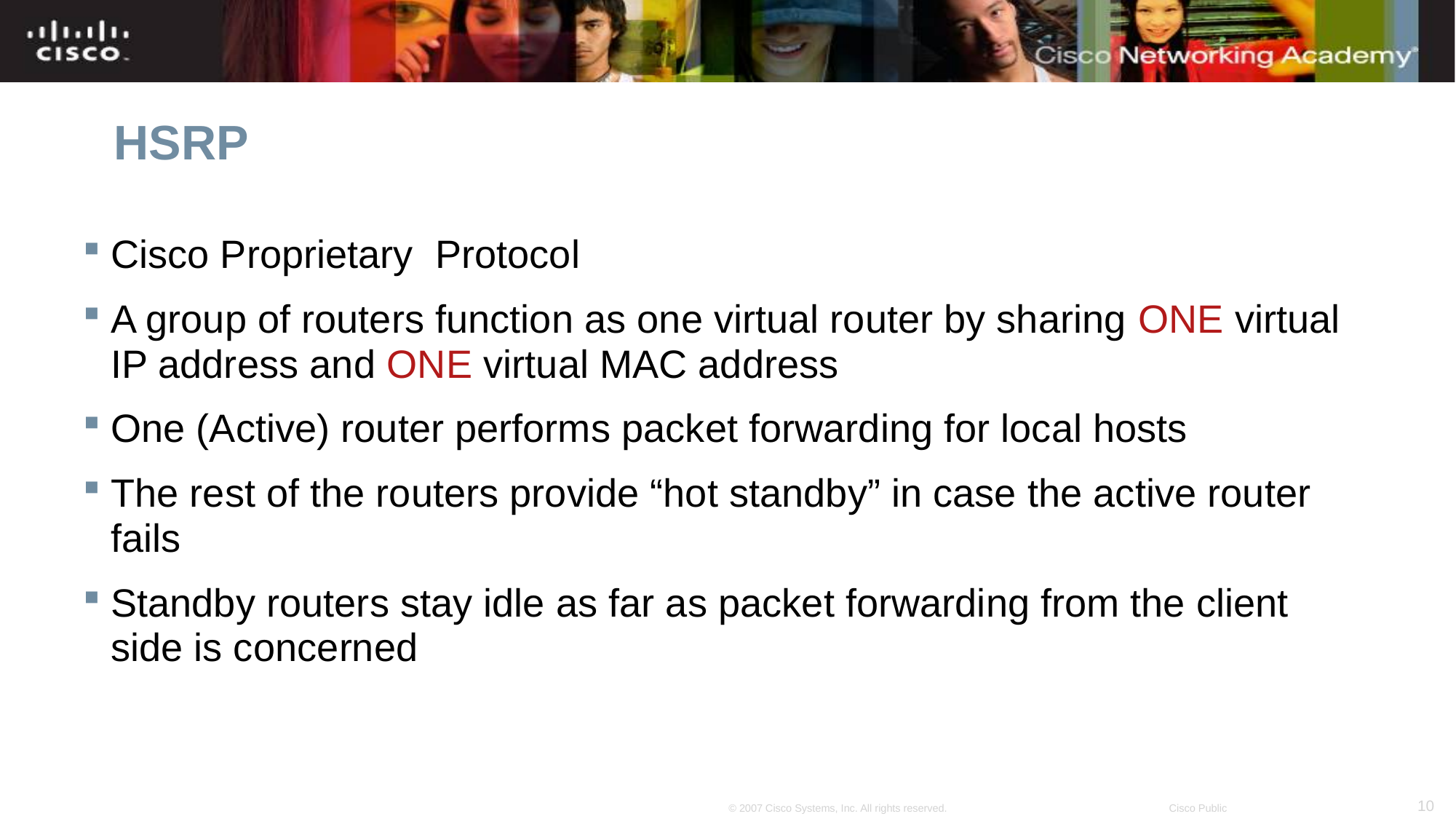

# HSRP
Cisco Proprietary  Protocol
A group of routers function as one virtual router by sharing ONE virtual IP address and ONE virtual MAC address
One (Active) router performs packet forwarding for local hosts
The rest of the routers provide “hot standby” in case the active router fails
Standby routers stay idle as far as packet forwarding from the client side is concerned